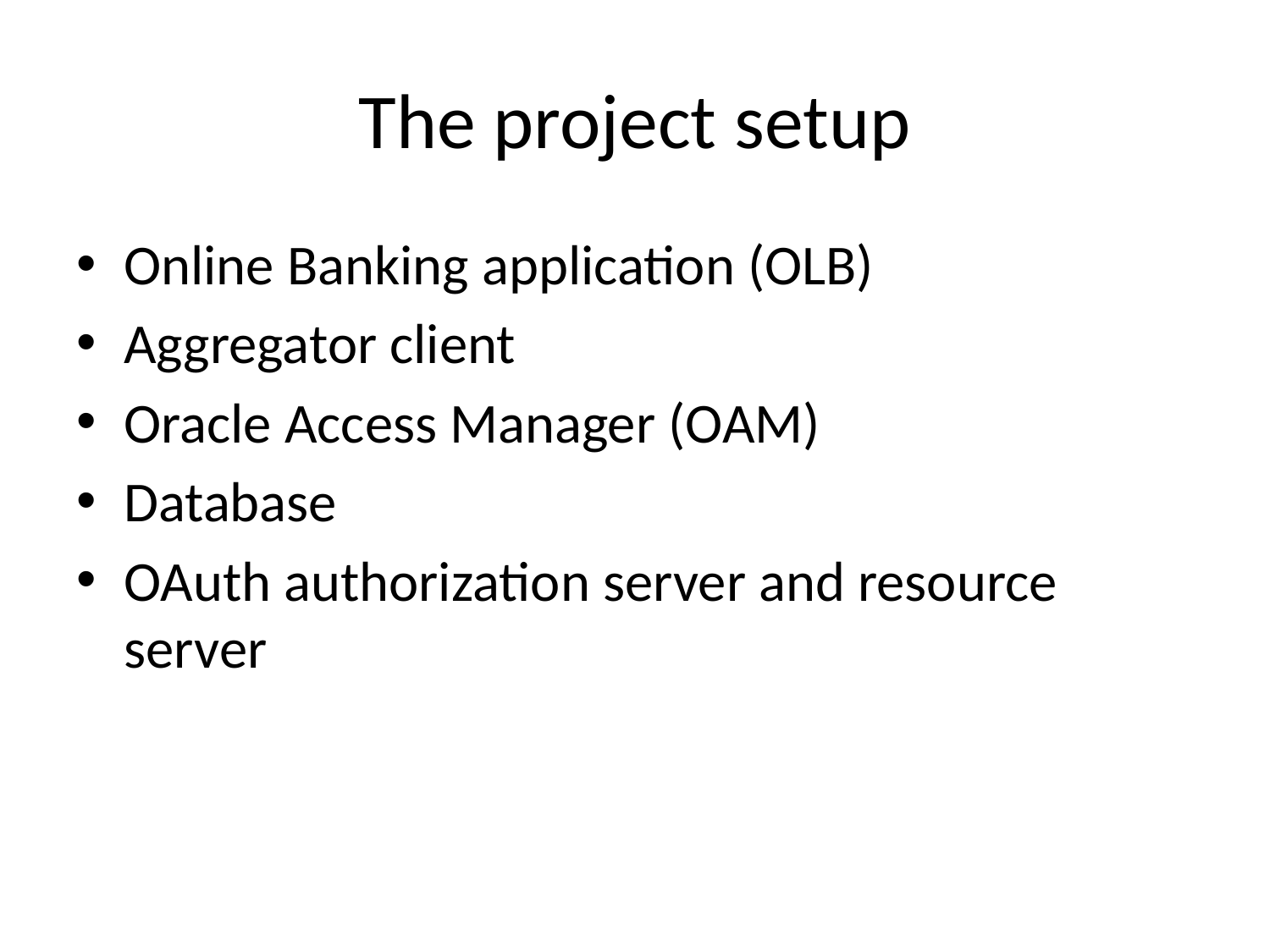

# The project setup
Online Banking application (OLB)
Aggregator client
Oracle Access Manager (OAM)
Database
OAuth authorization server and resource server